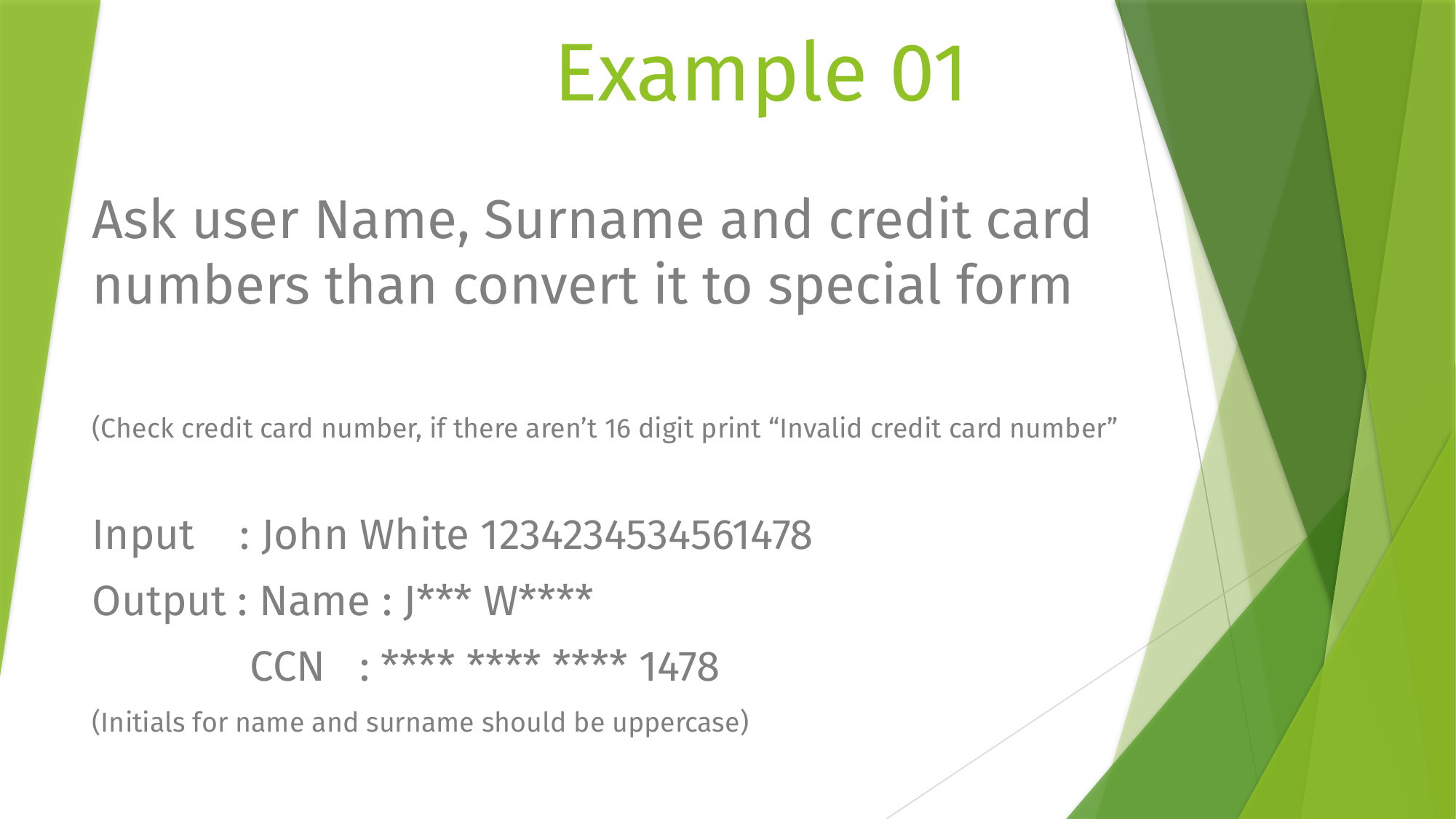

# Example 01
Ask user Name, Surname and credit card numbers than convert it to special form

(Check credit card number, if there aren’t 16 digit print “Invalid credit card number”

Input    : John White 1234234534561478
Output : Name : J*** W****
              CCN   : **** **** **** 1478
(Initials for name and surname should be uppercase)